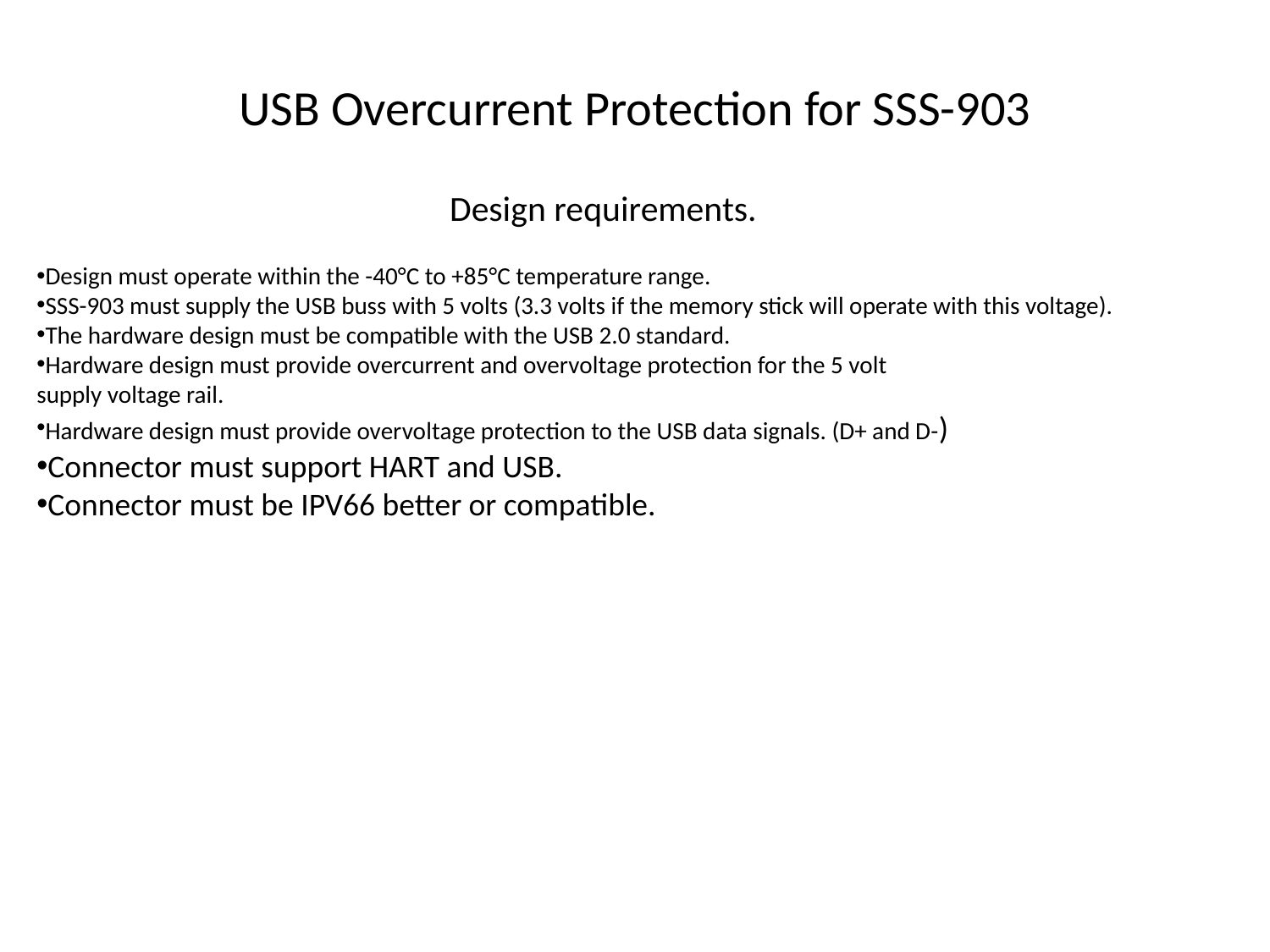

# USB Overcurrent Protection for SSS-903
Design requirements.
Design must operate within the -40°C to +85°C temperature range.
SSS-903 must supply the USB buss with 5 volts (3.3 volts if the memory stick will operate with this voltage).
The hardware design must be compatible with the USB 2.0 standard.
Hardware design must provide overcurrent and overvoltage protection for the 5 volt
supply voltage rail.
Hardware design must provide overvoltage protection to the USB data signals. (D+ and D-)
Connector must support HART and USB.
Connector must be IPV66 better or compatible.